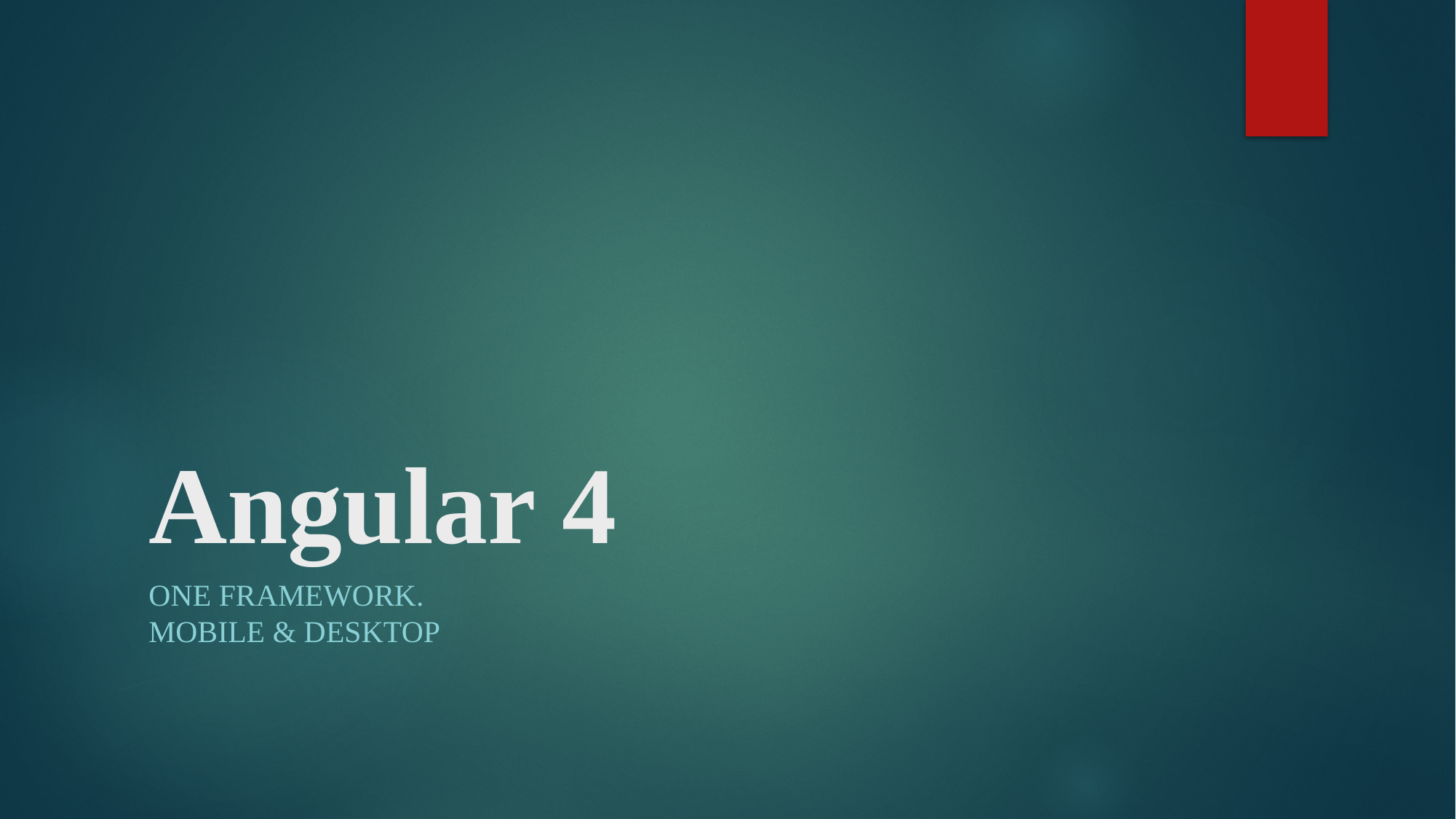

# Angular 4
One framework.
Mobile & desktop